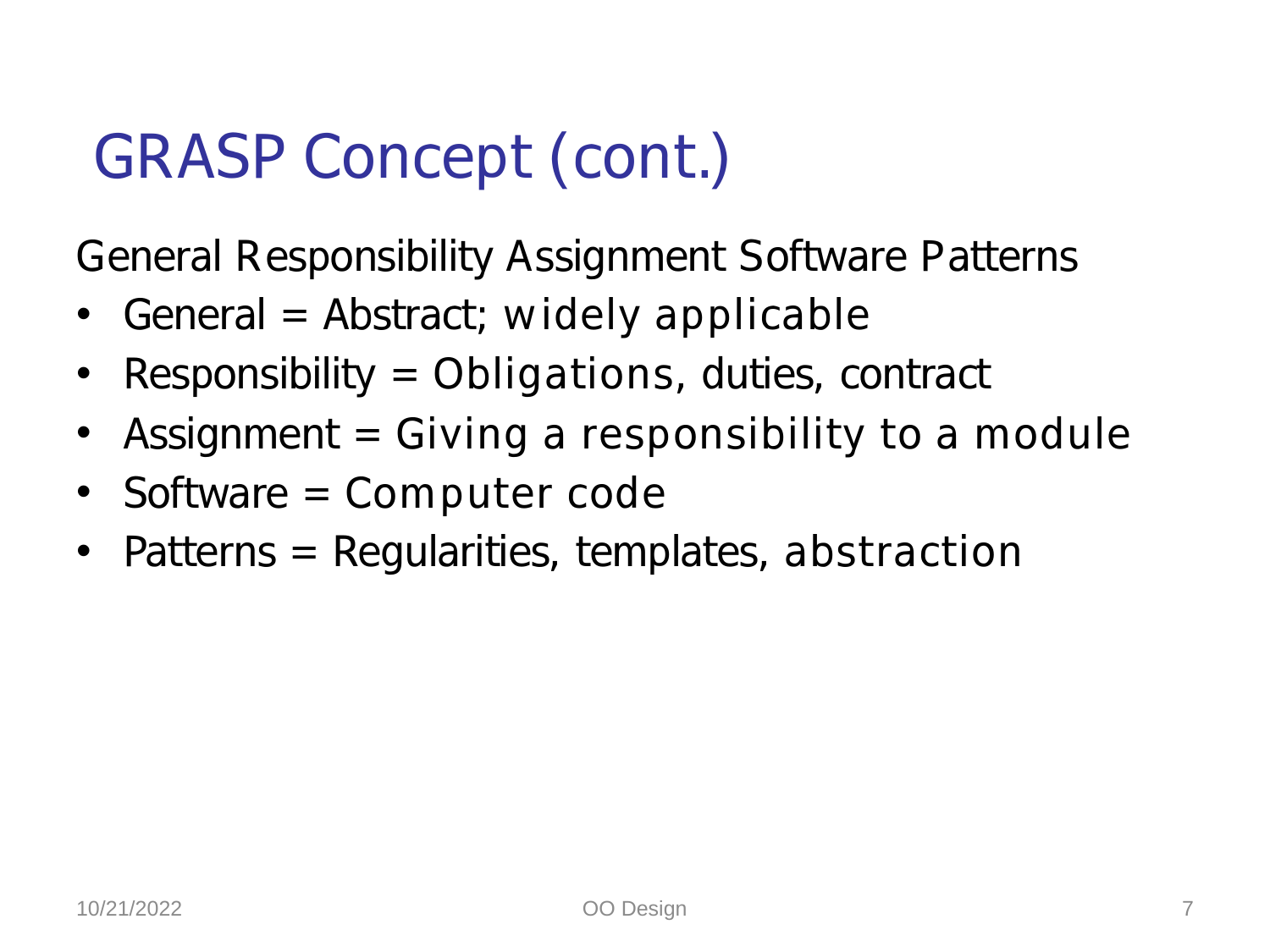

# GRASP Concept (cont.)
General Responsibility Assignment Software Patterns
General = Abstract; widely applicable
Responsibility = Obligations, duties, contract
Assignment = Giving a responsibility to a module
Software = Computer code
Patterns = Regularities, templates, abstraction
10/21/2022
OO Design
7